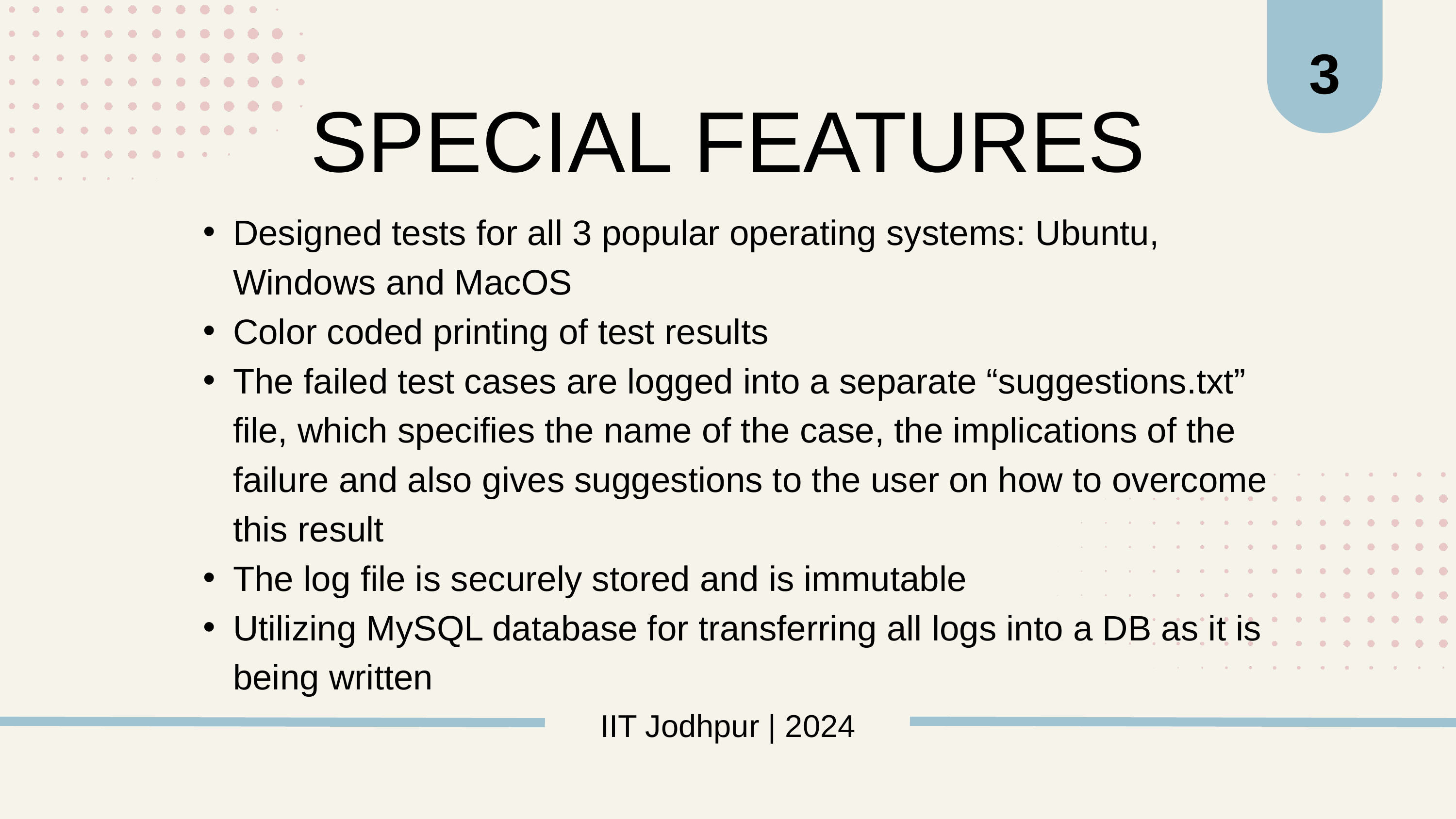

3

SPECIAL FEATURES
Designed tests for all 3 popular operating systems: Ubuntu, Windows and MacOS
Color coded printing of test results
The failed test cases are logged into a separate “suggestions.txt” file, which specifies the name of the case, the implications of the failure and also gives suggestions to the user on how to overcome this result
The log file is securely stored and is immutable
Utilizing MySQL database for transferring all logs into a DB as it is being written

IIT Jodhpur | 2024